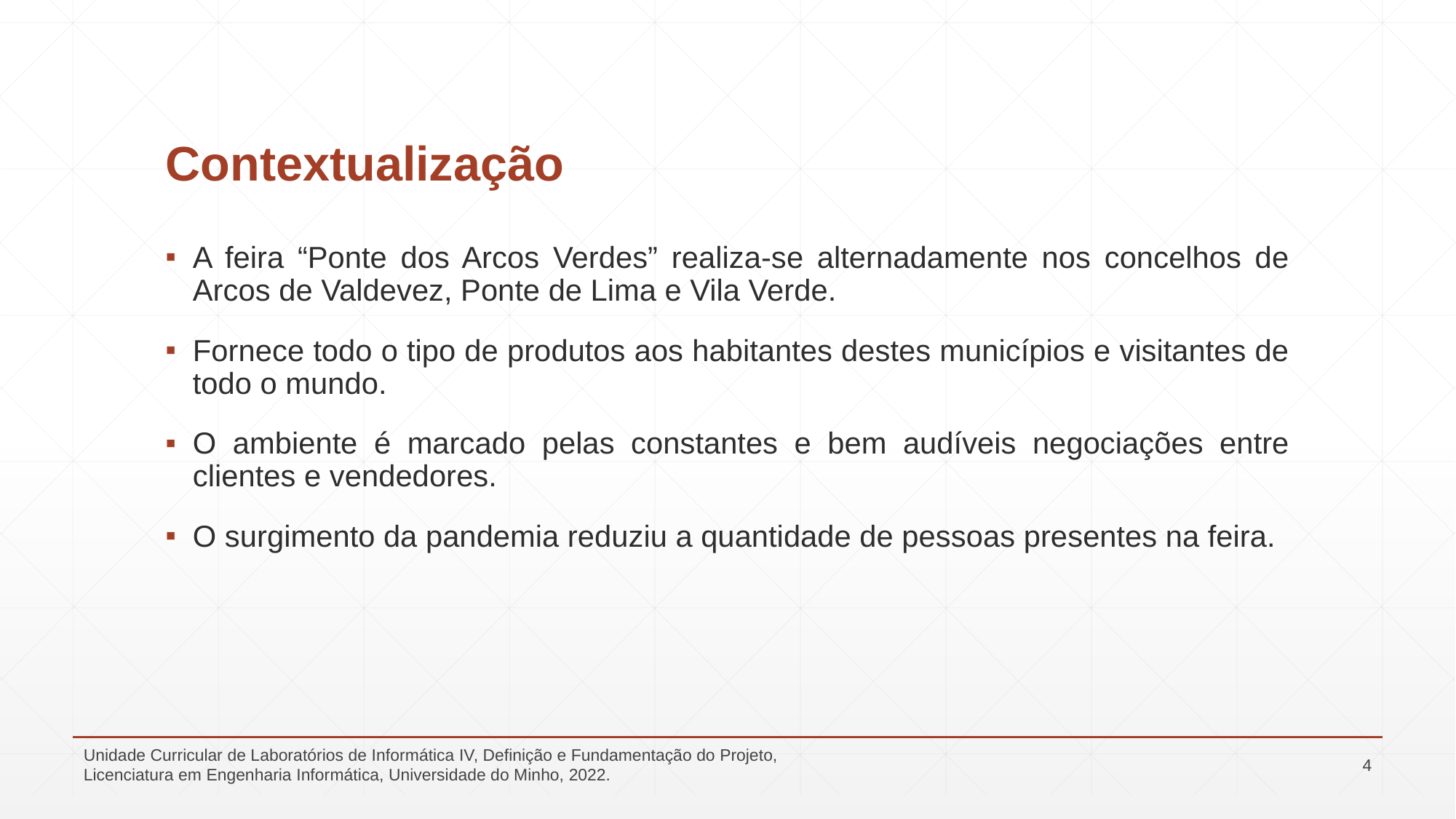

# Contextualização
A feira “Ponte dos Arcos Verdes” realiza-se alternadamente nos concelhos de Arcos de Valdevez, Ponte de Lima e Vila Verde.
Fornece todo o tipo de produtos aos habitantes destes municípios e visitantes de todo o mundo.
O ambiente é marcado pelas constantes e bem audíveis negociações entre clientes e vendedores.
O surgimento da pandemia reduziu a quantidade de pessoas presentes na feira.

Unidade Curricular de Laboratórios de Informática IV, Definição e Fundamentação do Projeto, Licenciatura em Engenharia Informática, Universidade do Minho, 2022.
4